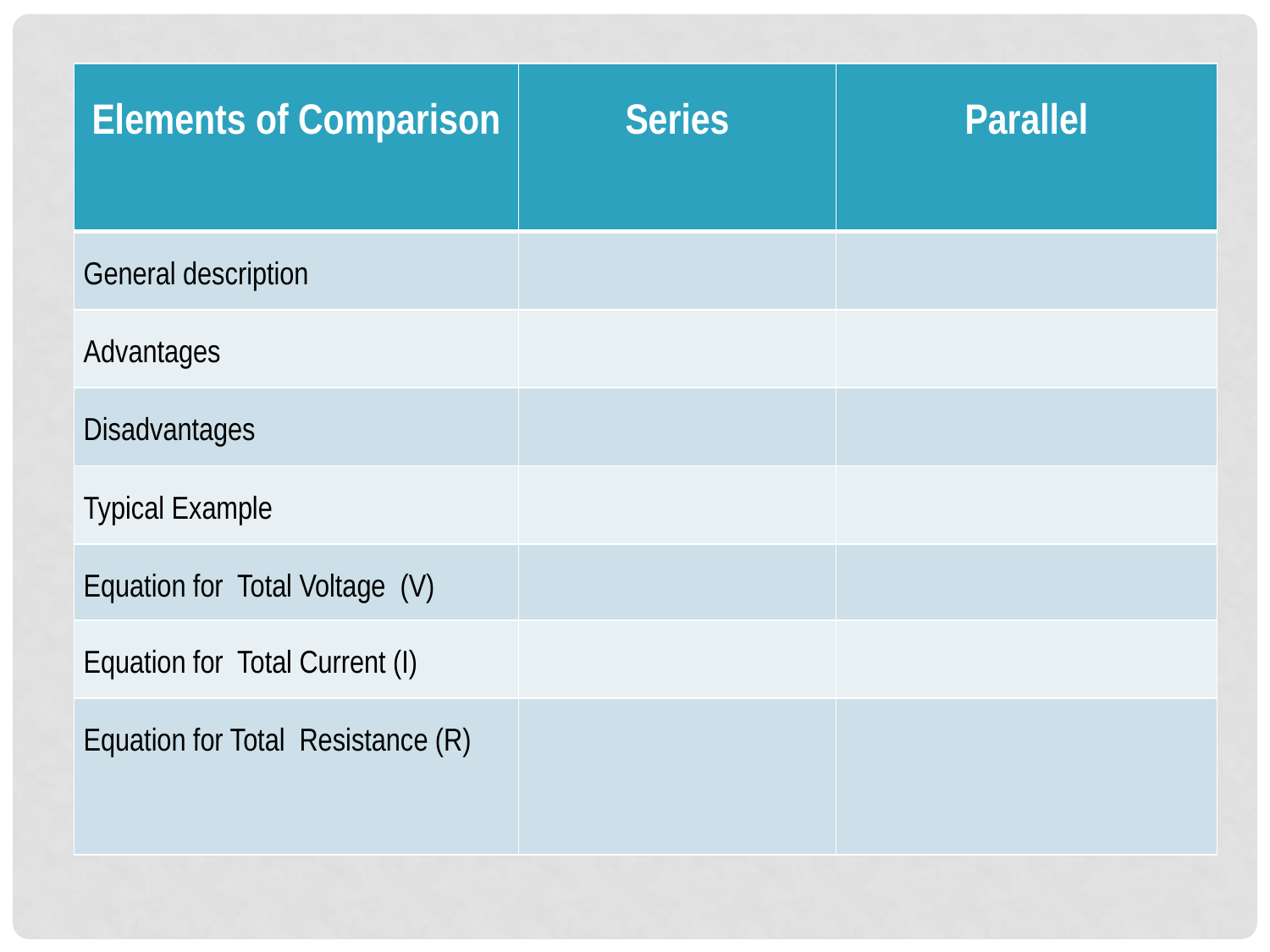

| Elements of Comparison | Series | Parallel |
| --- | --- | --- |
| General description |  |  |
| Advantages |  |  |
| Disadvantages |  |  |
| Typical Example |  |  |
| Equation for Total Voltage (V) |  |  |
| Equation for Total Current (I) |  |  |
| Equation for Total Resistance (R) |  |  |